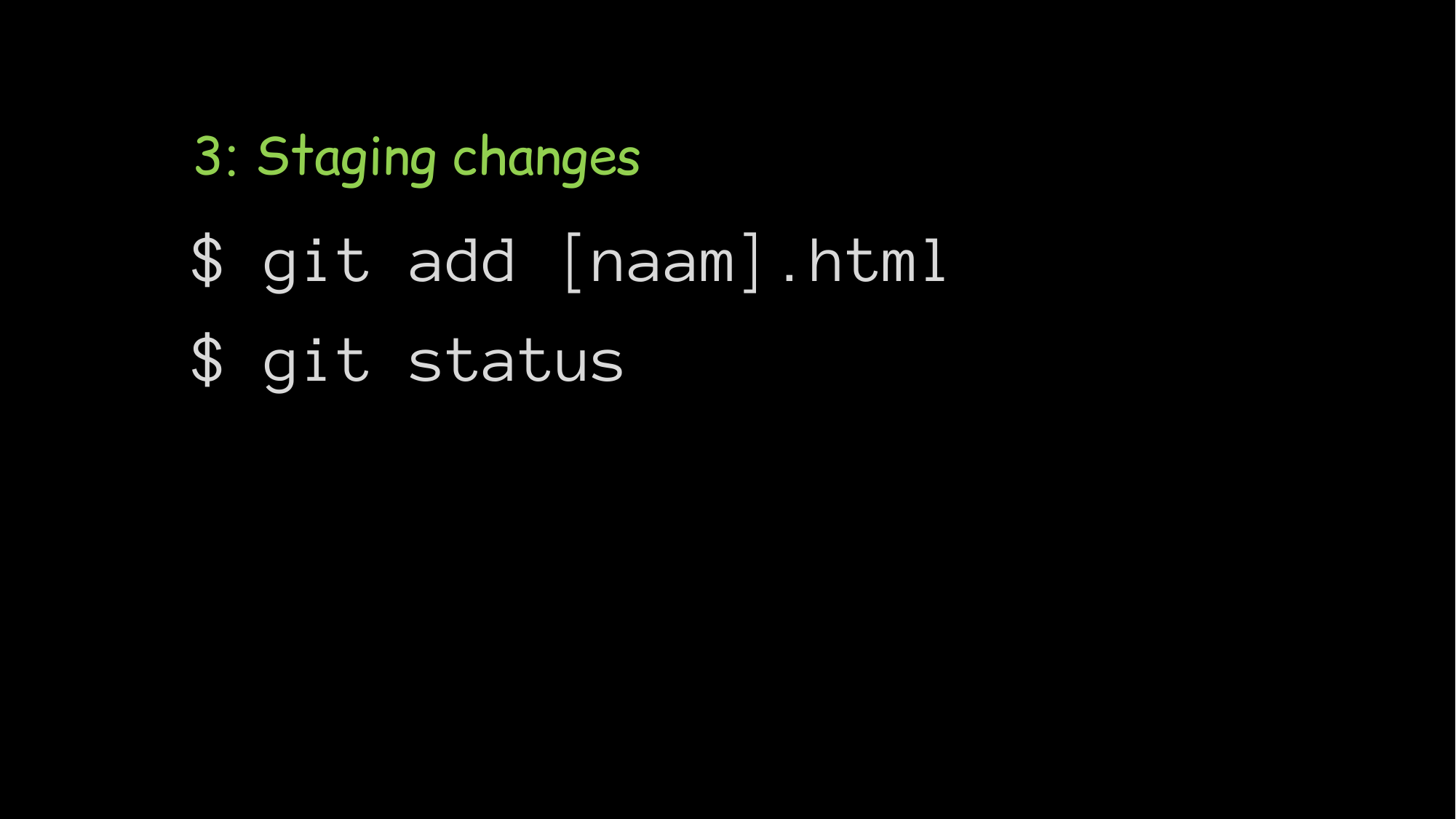

# 3: Staging changes
$ git add [naam].html
$ git status